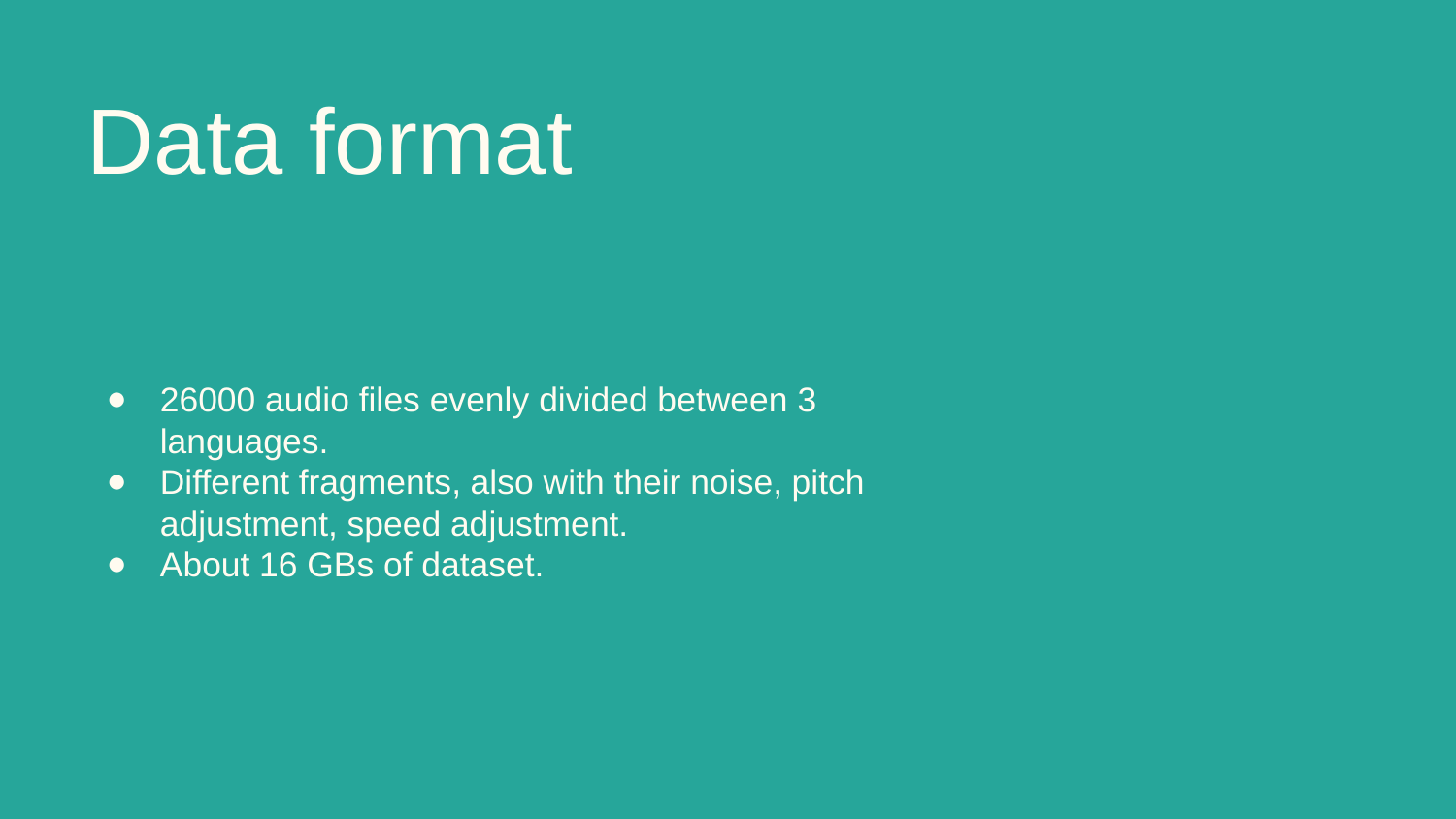

# Data format
26000 audio files evenly divided between 3 languages.
Different fragments, also with their noise, pitch adjustment, speed adjustment.
About 16 GBs of dataset.